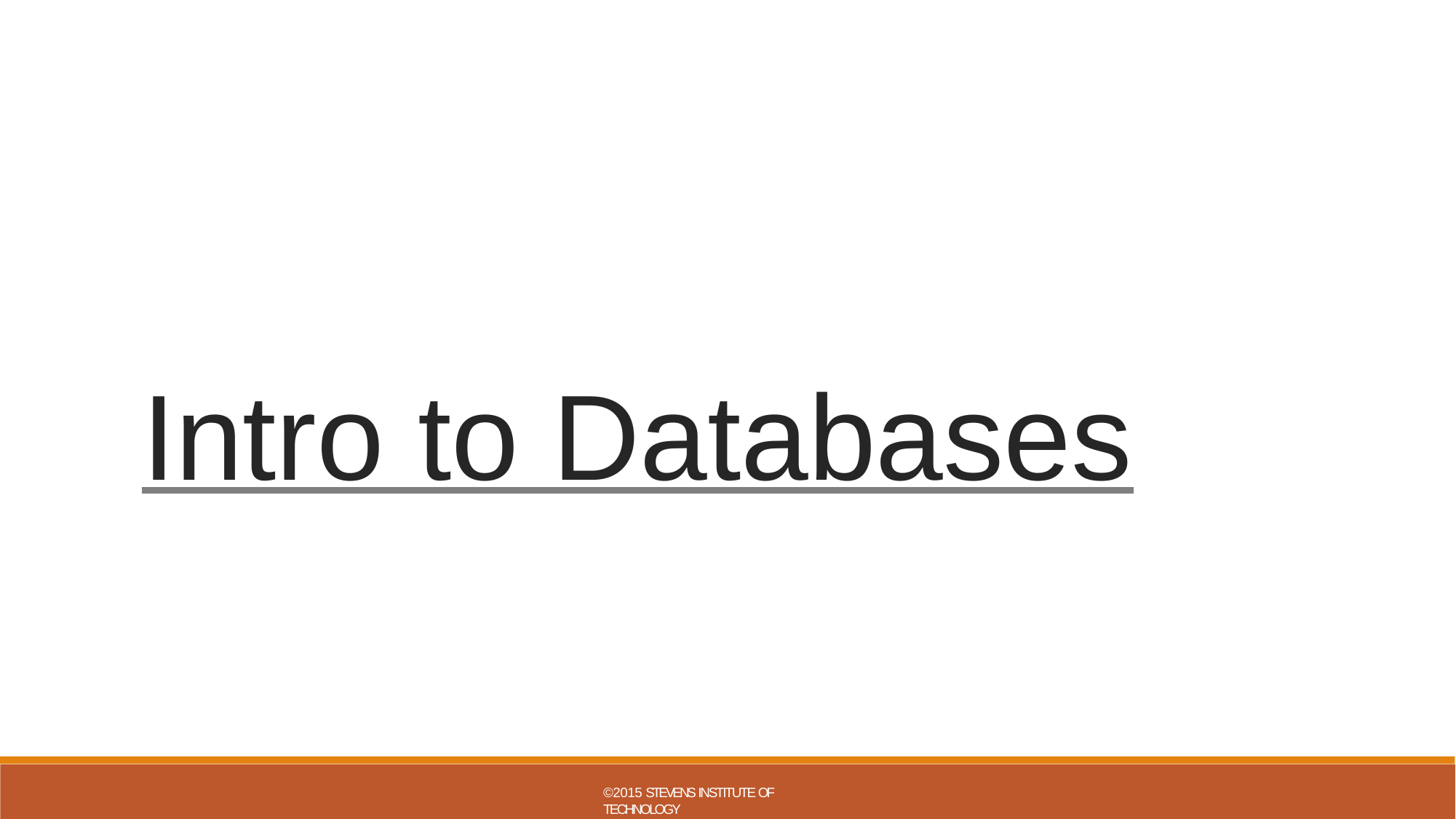

Intro to Databases
©2015 STEVENS INSTITUTE OF TECHNOLOGY